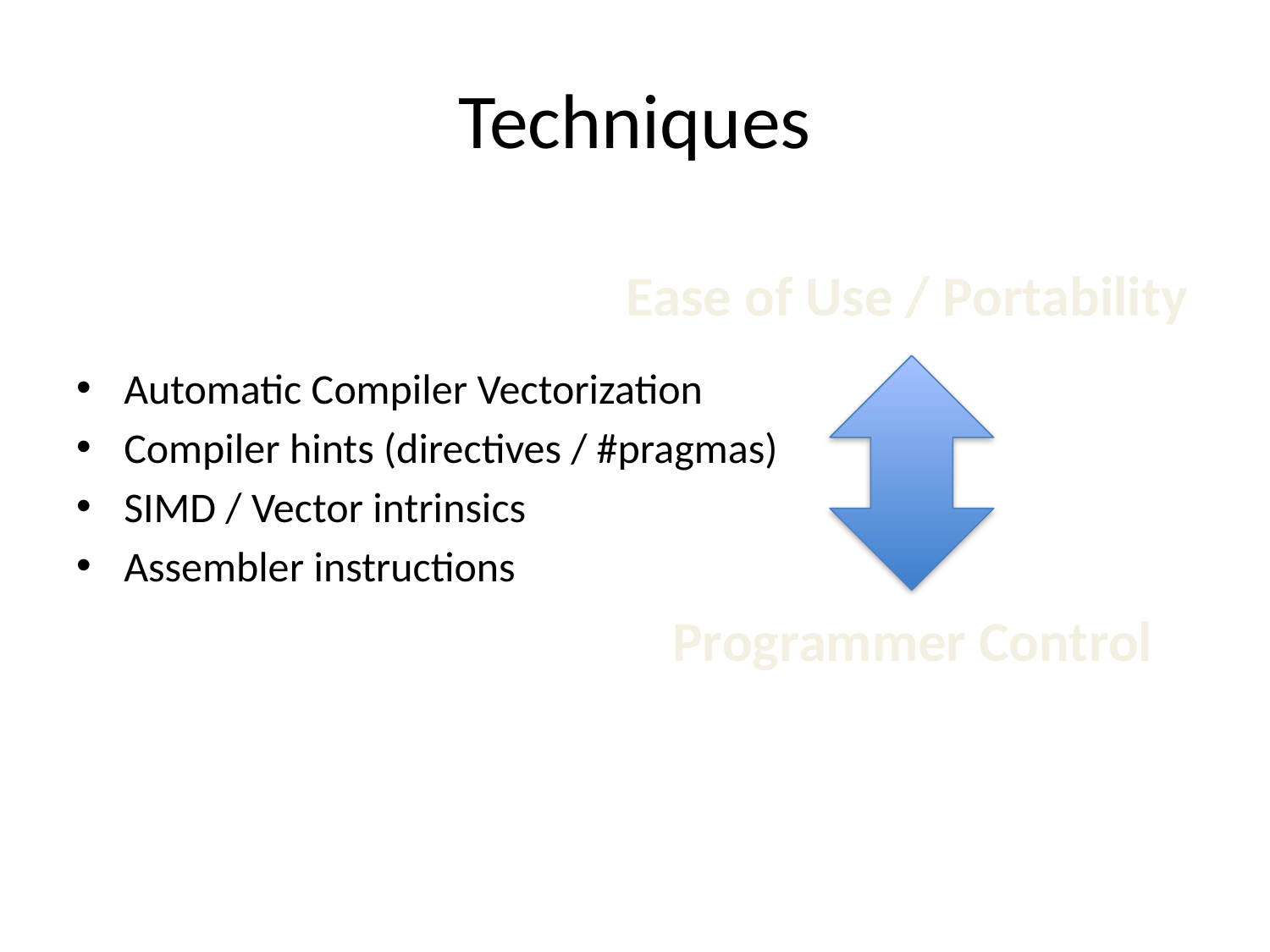

# Techniques
Ease of Use / Portability
Automatic Compiler Vectorization
Compiler hints (directives / #pragmas)
SIMD / Vector intrinsics
Assembler instructions

Programmer Control